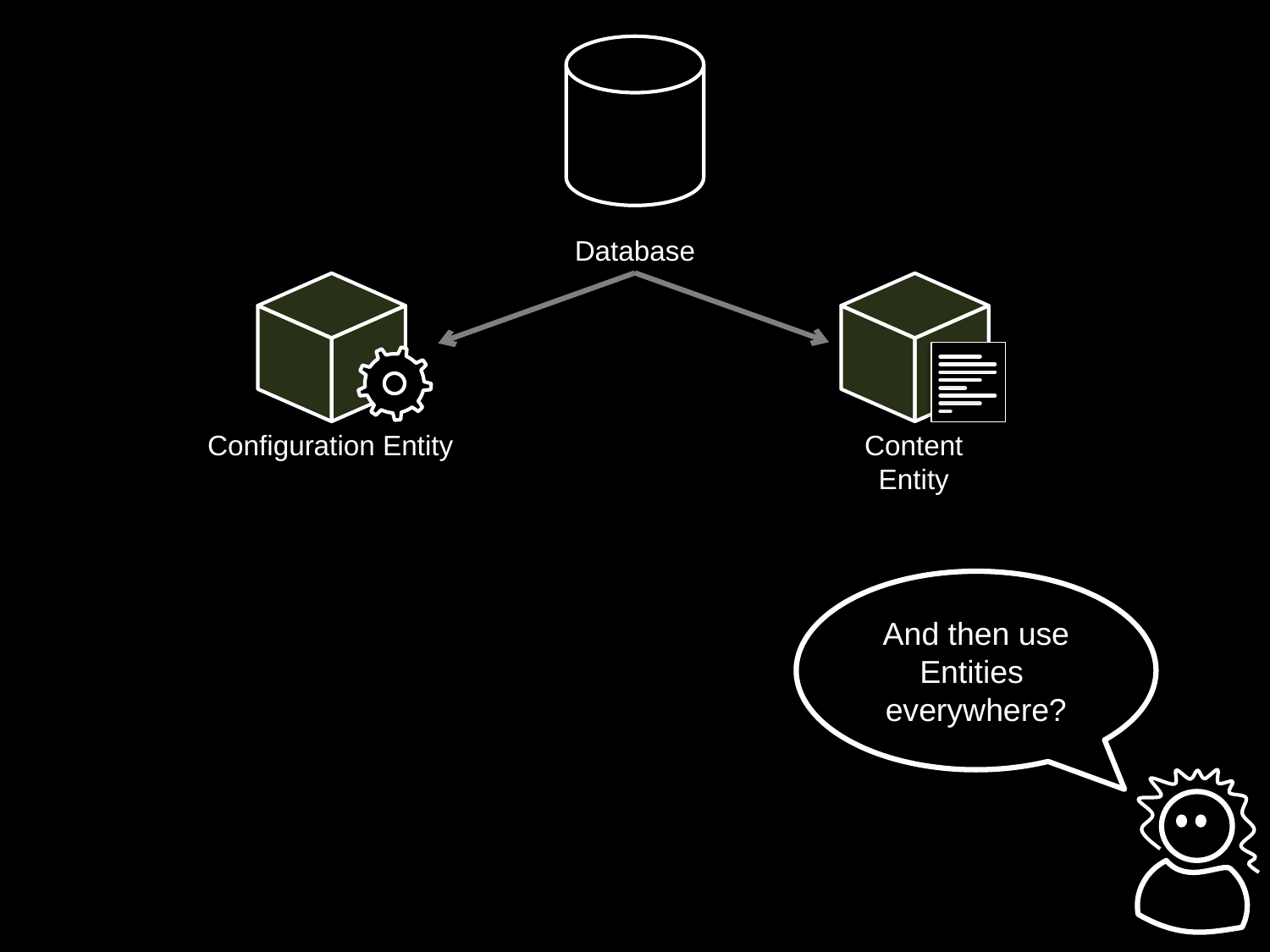

Database

Configuration Entity
Content
Entity
And then use
Entities
everywhere?